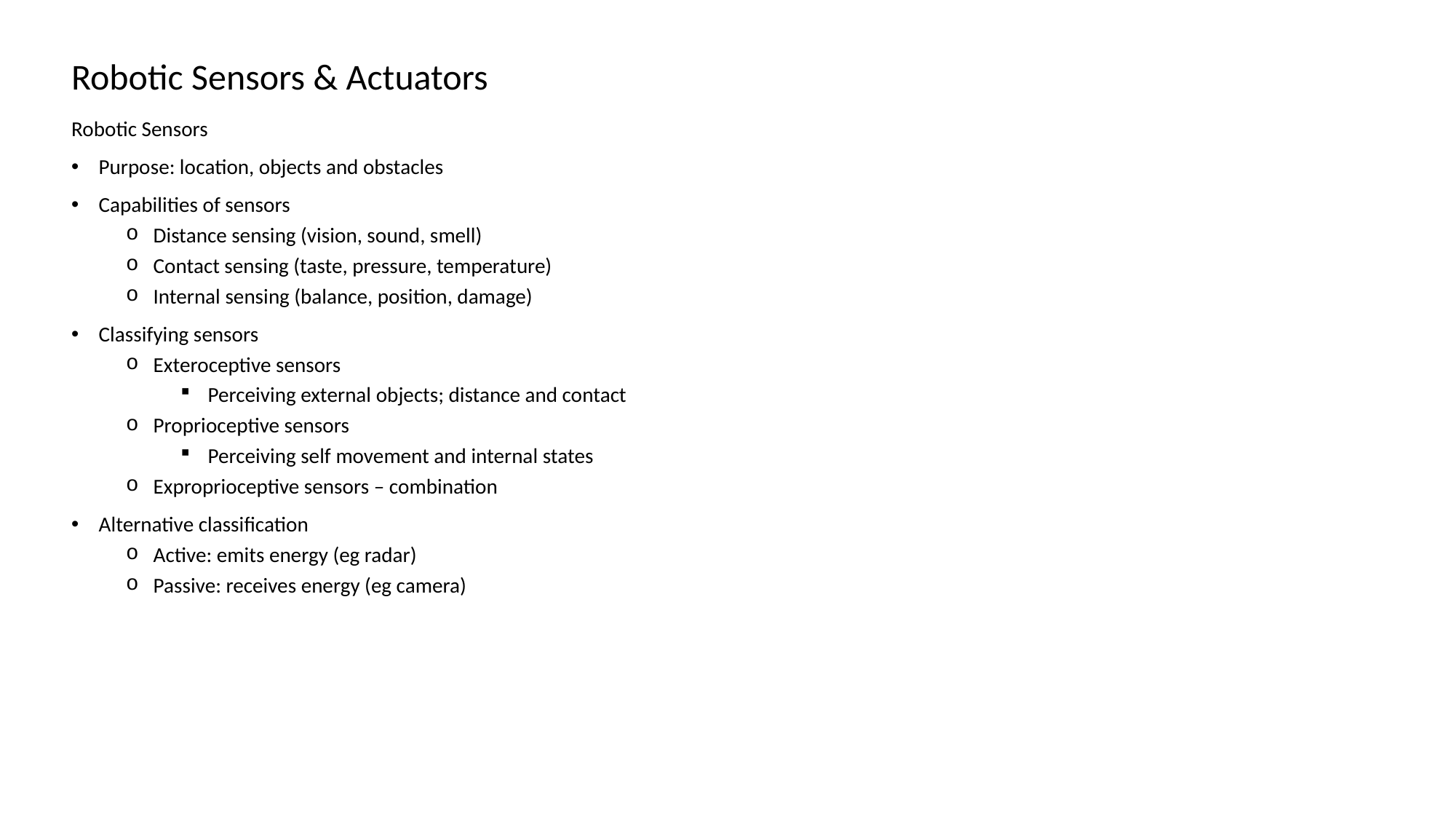

# Robotic Sensors & Actuators
Robotic Sensors
Purpose: location, objects and obstacles
Capabilities of sensors
Distance sensing (vision, sound, smell)
Contact sensing (taste, pressure, temperature)
Internal sensing (balance, position, damage)
Classifying sensors
Exteroceptive sensors
Perceiving external objects; distance and contact
Proprioceptive sensors
Perceiving self movement and internal states
Exproprioceptive sensors – combination
Alternative classification
Active: emits energy (eg radar)
Passive: receives energy (eg camera)